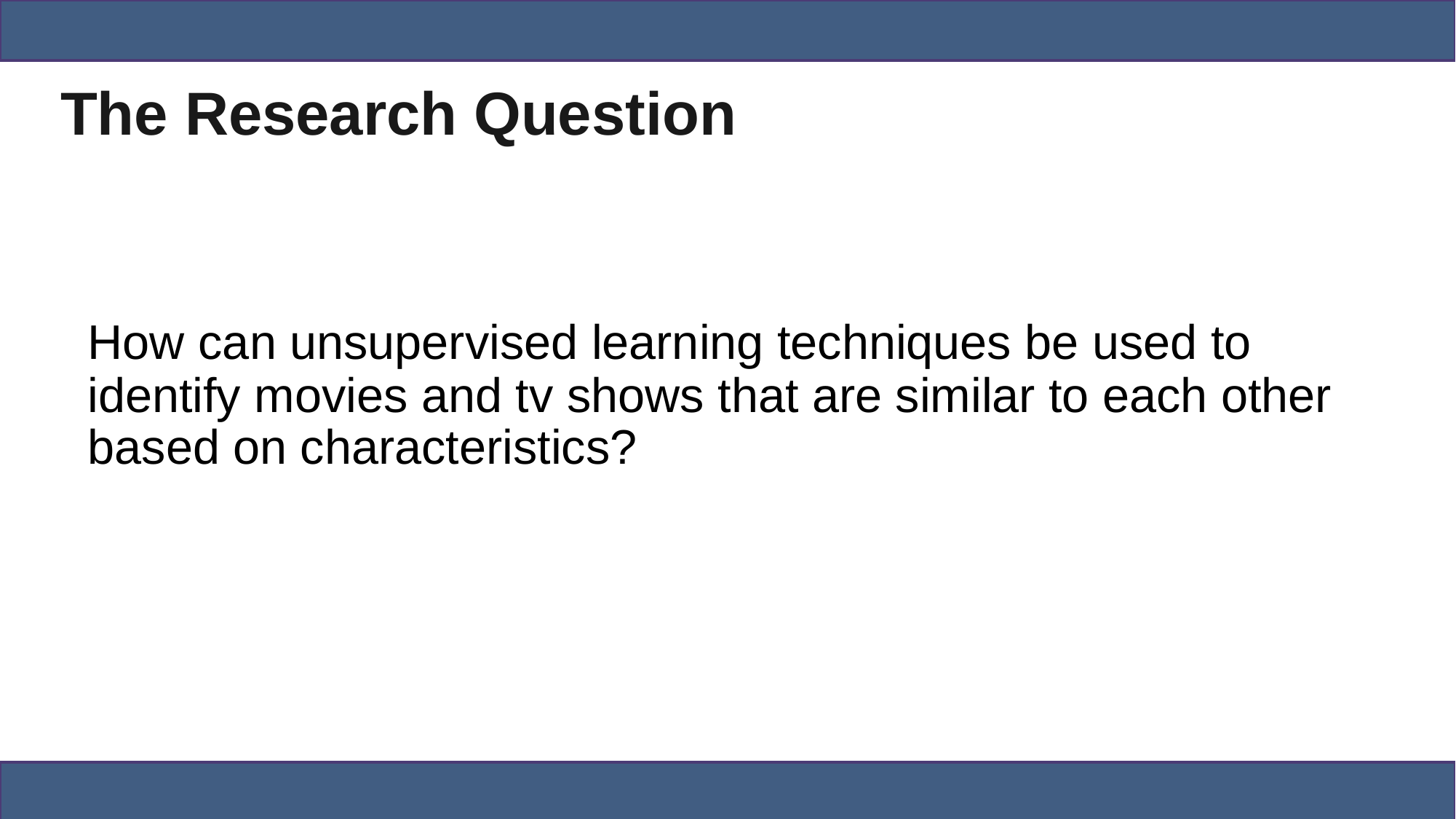

# The Research Question
How can unsupervised learning techniques be used to identify movies and tv shows that are similar to each other based on characteristics?